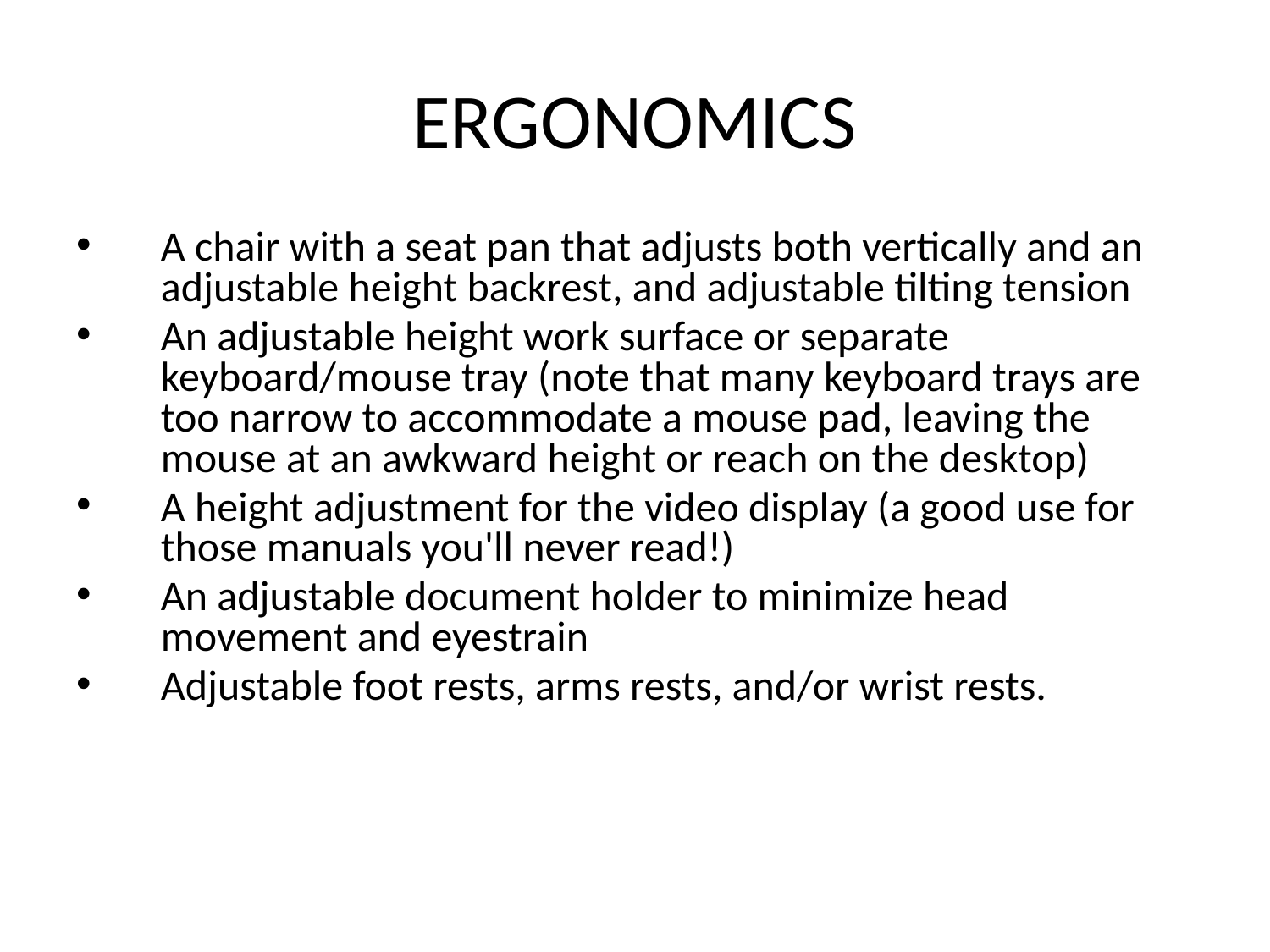

# ERGONOMICS
A chair with a seat pan that adjusts both vertically and an adjustable height backrest, and adjustable tilting tension
An adjustable height work surface or separate keyboard/mouse tray (note that many keyboard trays are too narrow to accommodate a mouse pad, leaving the mouse at an awkward height or reach on the desktop)
A height adjustment for the video display (a good use for those manuals you'll never read!)
An adjustable document holder to minimize head movement and eyestrain
Adjustable foot rests, arms rests, and/or wrist rests.